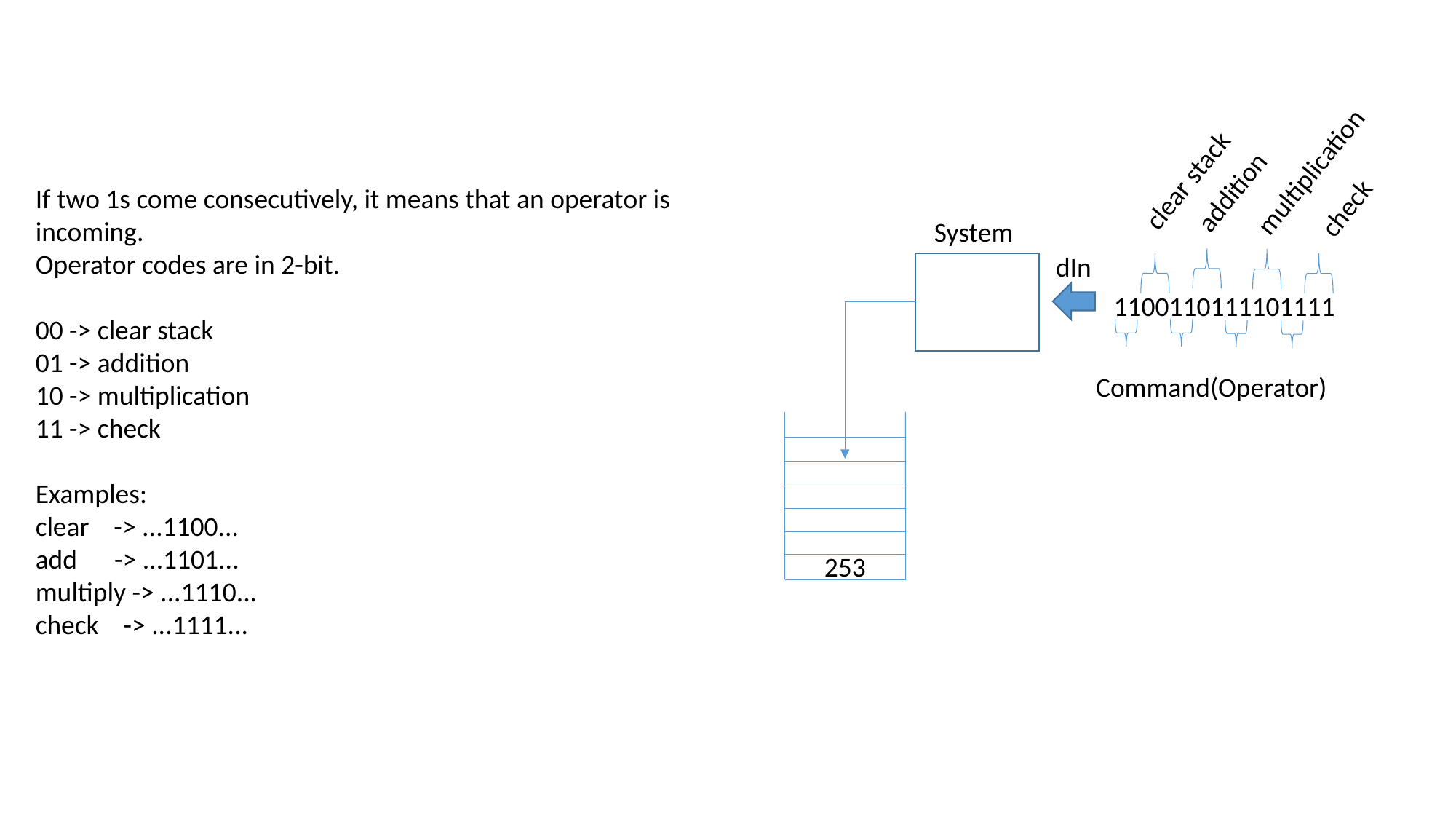

multiplication
clear stack
addition
If two 1s come consecutively, it means that an operator is incoming.
Operator codes are in 2-bit.

00 -> clear stack
01 -> addition
10 -> multiplication
11 -> check

Examples:
clear    -> ...1100...
add      -> ...1101...
multiply -> ...1110...
check    -> ...1111...
check
System
dIn

1100110111101111

Command(Operator)
253